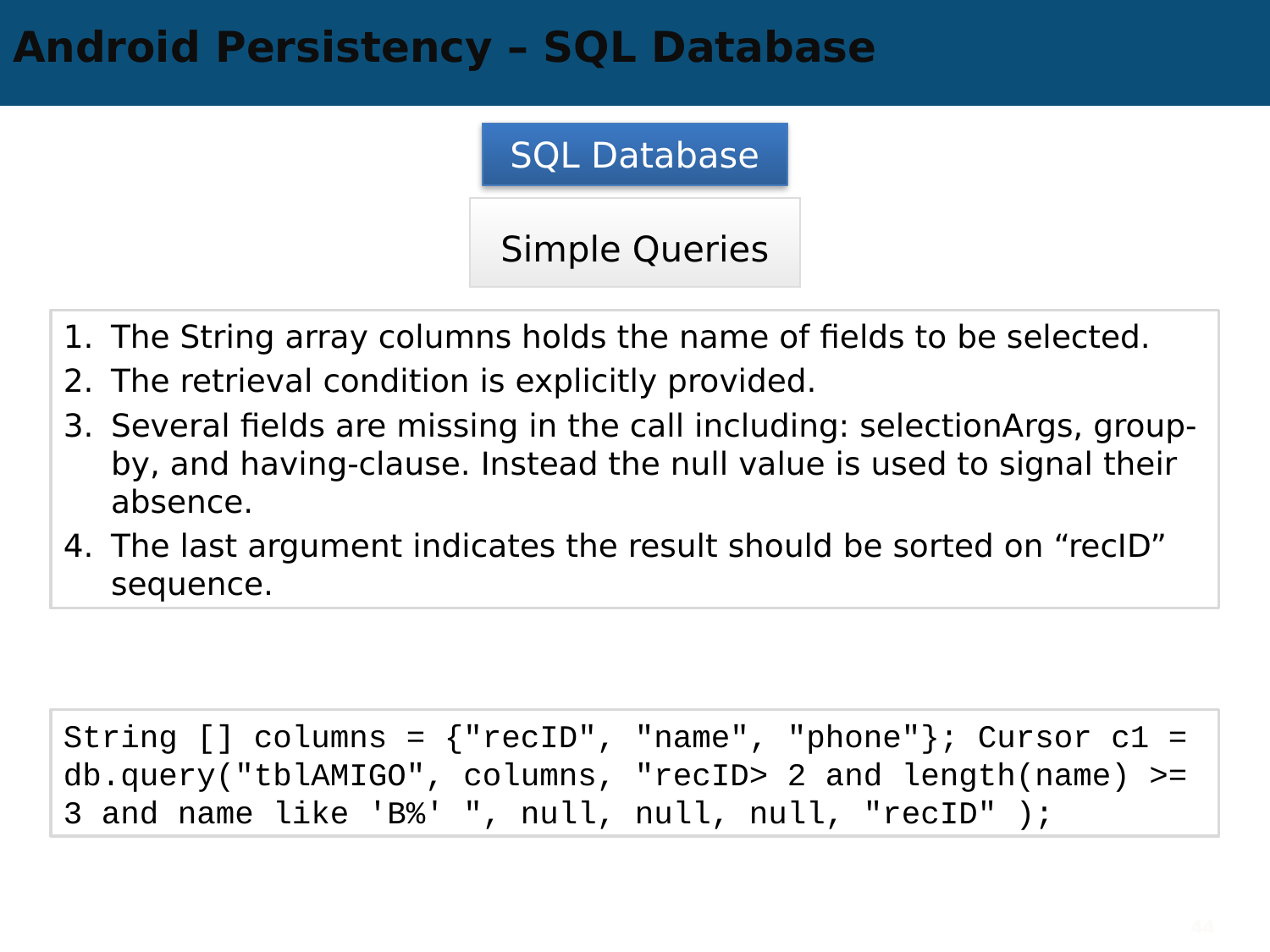

# Android Persistency – SQL Database
SQL Database
Simple Queries
The String array columns holds the name of fields to be selected.
The retrieval condition is explicitly provided.
Several fields are missing in the call including: selectionArgs, group-by, and having-clause. Instead the null value is used to signal their absence.
The last argument indicates the result should be sorted on “recID” sequence.
String [] columns = {"recID", "name", "phone"}; Cursor c1 = db.query("tblAMIGO", columns, "recID> 2 and length(name) >= 3 and name like 'B%' ", null, null, null, "recID" );